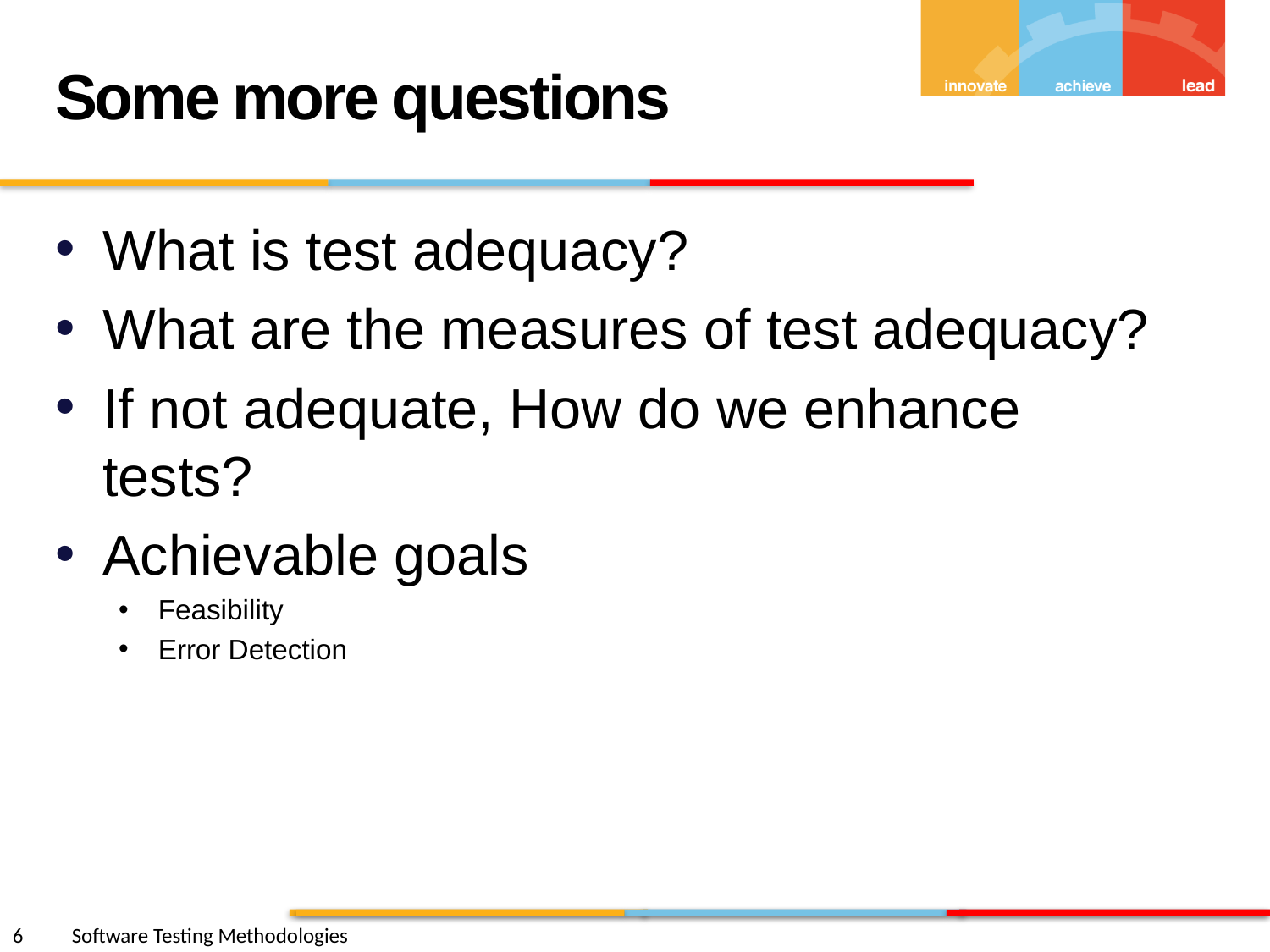

Some more questions
What is test adequacy?
What are the measures of test adequacy?
If not adequate, How do we enhance tests?
Achievable goals
Feasibility
Error Detection